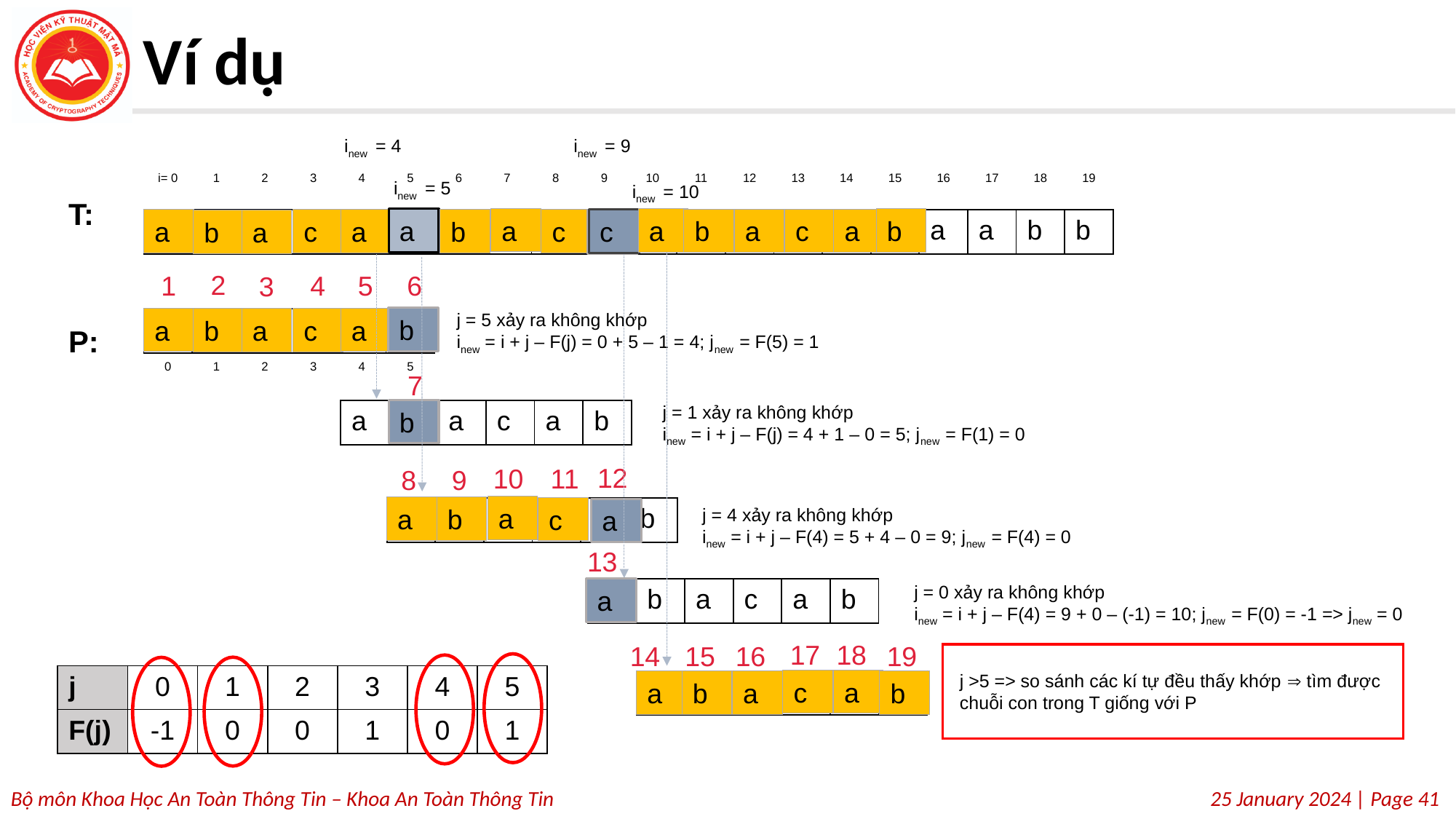

# Ví dụ
inew  = 9
inew  = 4
| i= 0 | 1 | 2 | 3 | 4 | 5 | 6 | 7 | 8 | 9 | 10 | 11 | 12 | 13 | 14 | 15 | 16 | 17 | 18 | 19 |
| --- | --- | --- | --- | --- | --- | --- | --- | --- | --- | --- | --- | --- | --- | --- | --- | --- | --- | --- | --- |
| a | b | a | c | a | a | b | a | c | c | a | b | a | c | a | b | a | a | b | b |
inew  = 5
inew  = 10
T:
a
a
b
a
b
a
c
a
a
b
c
a
a
c
c
b
a
c
2
6
1
5
4
3
j = 5 xảy ra không khớp
inew = i + j – F(j) = 0 + 5 – 1 = 4; jnew  = F(5) = 1
b
a
a
c
| a | b | a | c | a | b |
| --- | --- | --- | --- | --- | --- |
b
a
P:
| 0 | 1 | 2 | 3 | 4 | 5 |
| --- | --- | --- | --- | --- | --- |
7
j = 1 xảy ra không khớp
inew = i + j – F(j) = 4 + 1 – 0 = 5; jnew  = F(1) = 0
b
| a | b | a | c | a | b |
| --- | --- | --- | --- | --- | --- |
12
10
11
9
8
a
a
b
c
| a | b | a | c | a | b |
| --- | --- | --- | --- | --- | --- |
j = 4 xảy ra không khớp
inew = i + j – F(4) = 5 + 4 – 0 = 9; jnew  = F(4) = 0
a
13
j = 0 xảy ra không khớp
inew = i + j – F(4) = 9 + 0 – (-1) = 10; jnew  = F(0) = -1 => jnew = 0
a
| a | b | a | c | a | b |
| --- | --- | --- | --- | --- | --- |
17
18
14
19
15
16

j >5 => so sánh các kí tự đều thấy khớp ⇒ tìm được chuỗi con trong T giống với P
| j | 0 | 1 | 2 | 3 | 4 | 5 |
| --- | --- | --- | --- | --- | --- | --- |
| F(j) | -1 | 0 | 0 | 1 | 0 | 1 |
c
a
a
b
| a | b | a | c | a | b |
| --- | --- | --- | --- | --- | --- |
b
a